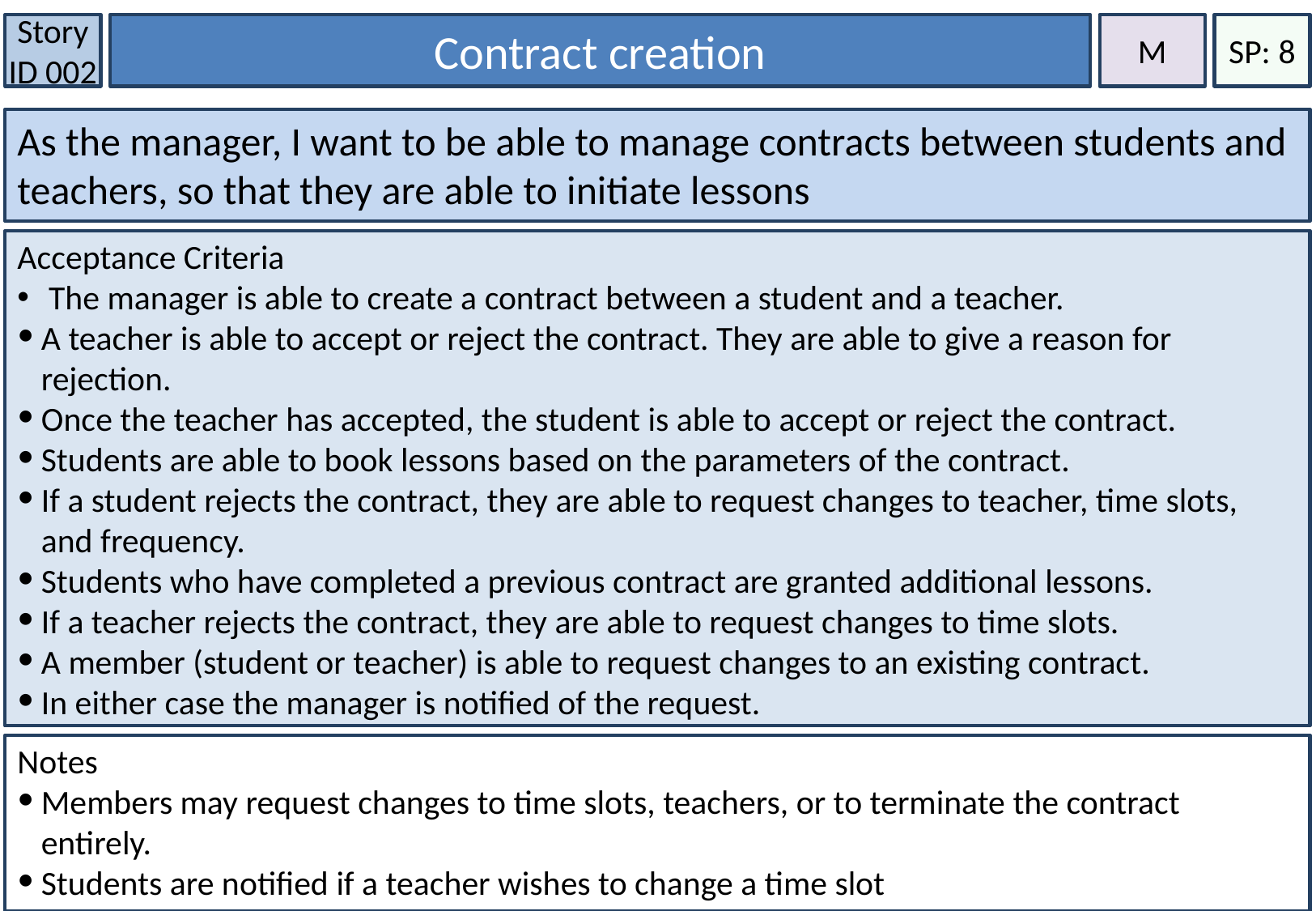

Story ID 002
Contract creation
M
SP: 8
As the manager, I want to be able to manage contracts between students and teachers, so that they are able to initiate lessons
Acceptance Criteria
 The manager is able to create a contract between a student and a teacher.
A teacher is able to accept or reject the contract. They are able to give a reason for rejection.
Once the teacher has accepted, the student is able to accept or reject the contract.
Students are able to book lessons based on the parameters of the contract.
If a student rejects the contract, they are able to request changes to teacher, time slots, and frequency.
Students who have completed a previous contract are granted additional lessons.
If a teacher rejects the contract, they are able to request changes to time slots.
A member (student or teacher) is able to request changes to an existing contract.
In either case the manager is notified of the request.
Notes
Members may request changes to time slots, teachers, or to terminate the contract entirely.
Students are notified if a teacher wishes to change a time slot
A manager is notified if a member wishes to terminate a contract.